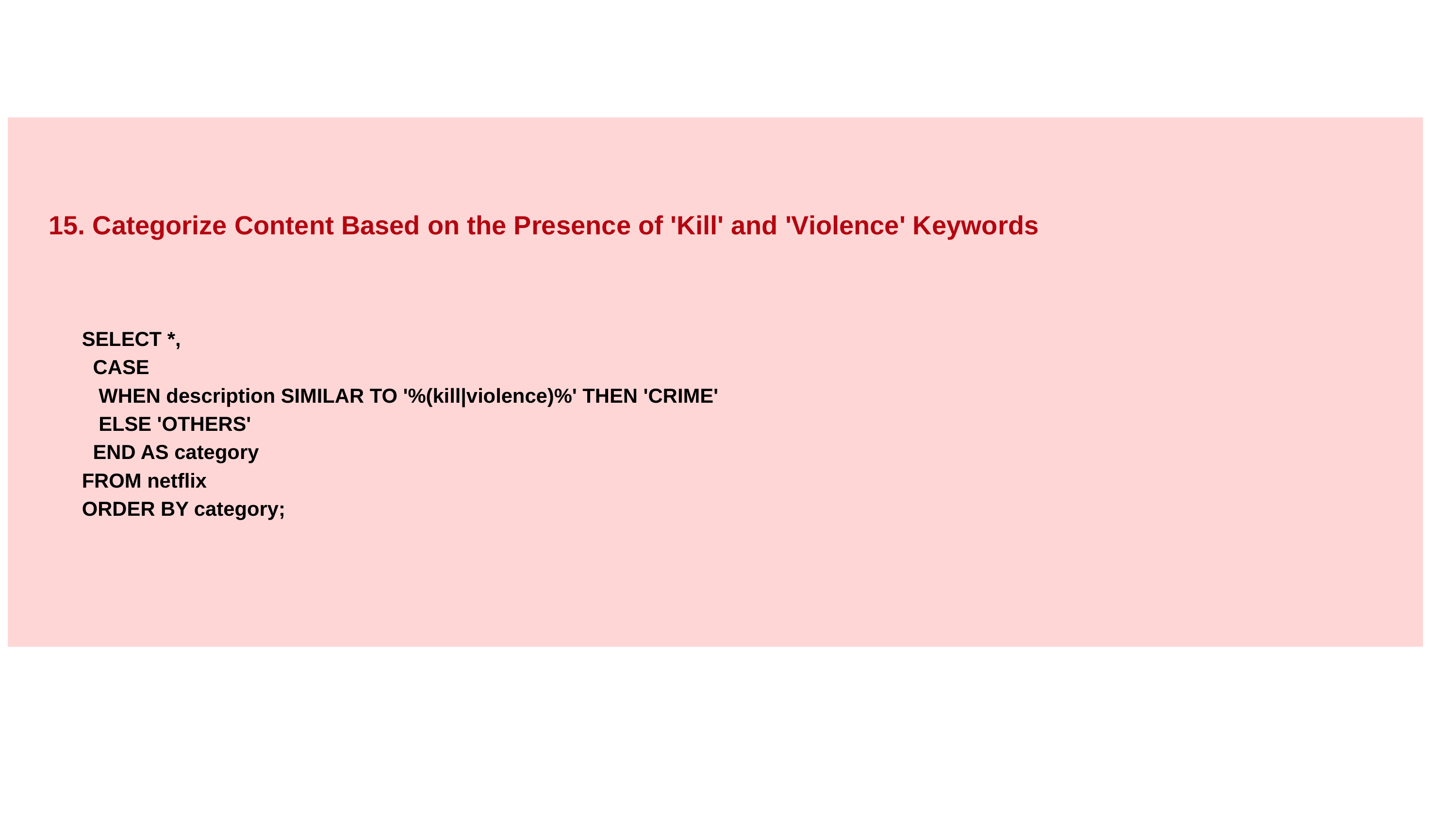

15. Categorize Content Based on the Presence of 'Kill' and 'Violence' Keywords
SELECT *,
  CASE
   WHEN description SIMILAR TO '%(kill|violence)%' THEN 'CRIME'
   ELSE 'OTHERS'
  END AS category
FROM netflix
ORDER BY category;
By Manasa Bitla